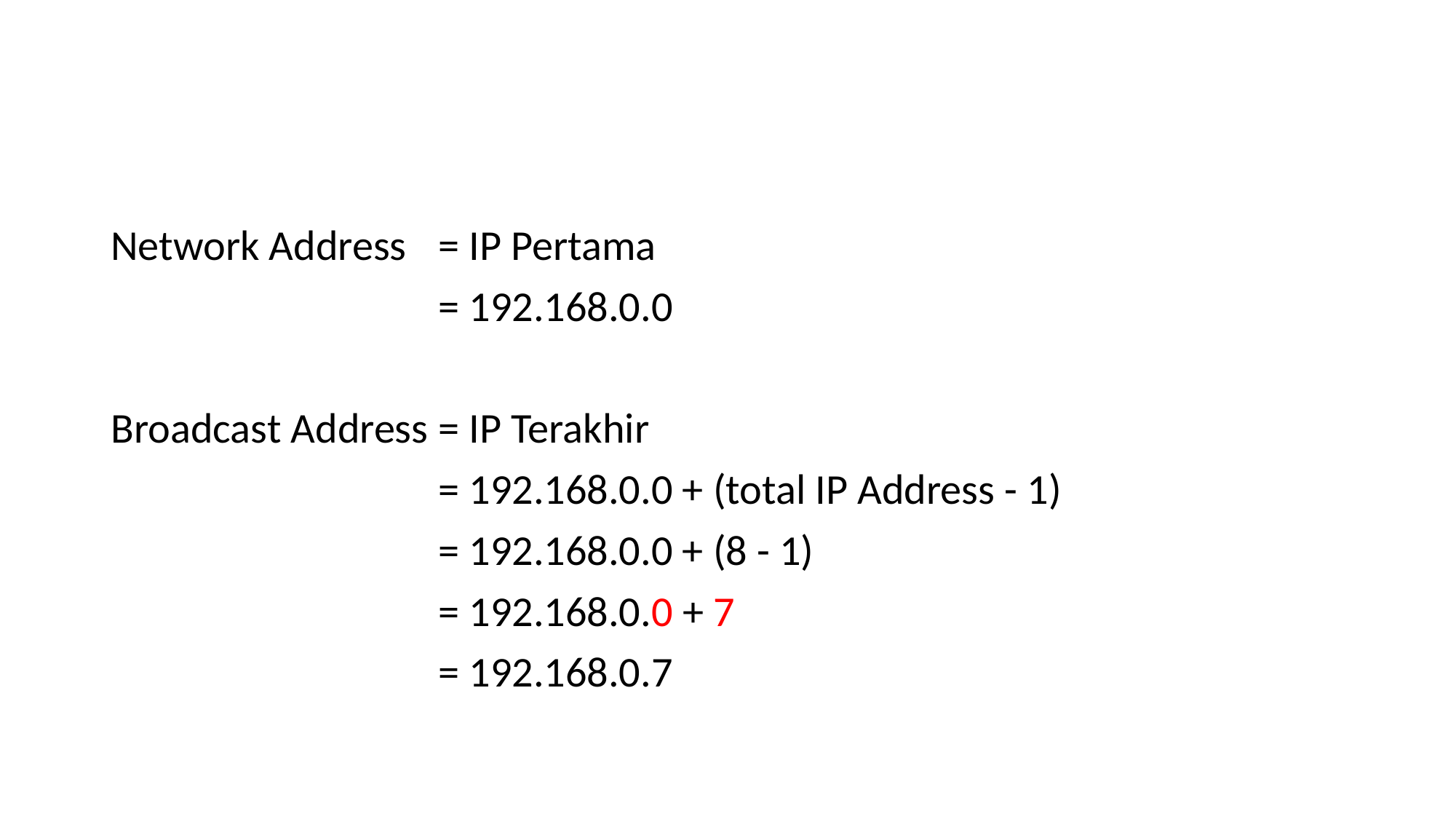

#
Network Address	= IP Pertama
			= 192.168.0.0

Broadcast Address	= IP Terakhir
			= 192.168.0.0 + (total IP Address - 1)
			= 192.168.0.0 + (8 - 1)
			= 192.168.0.0 + 7
			= 192.168.0.7